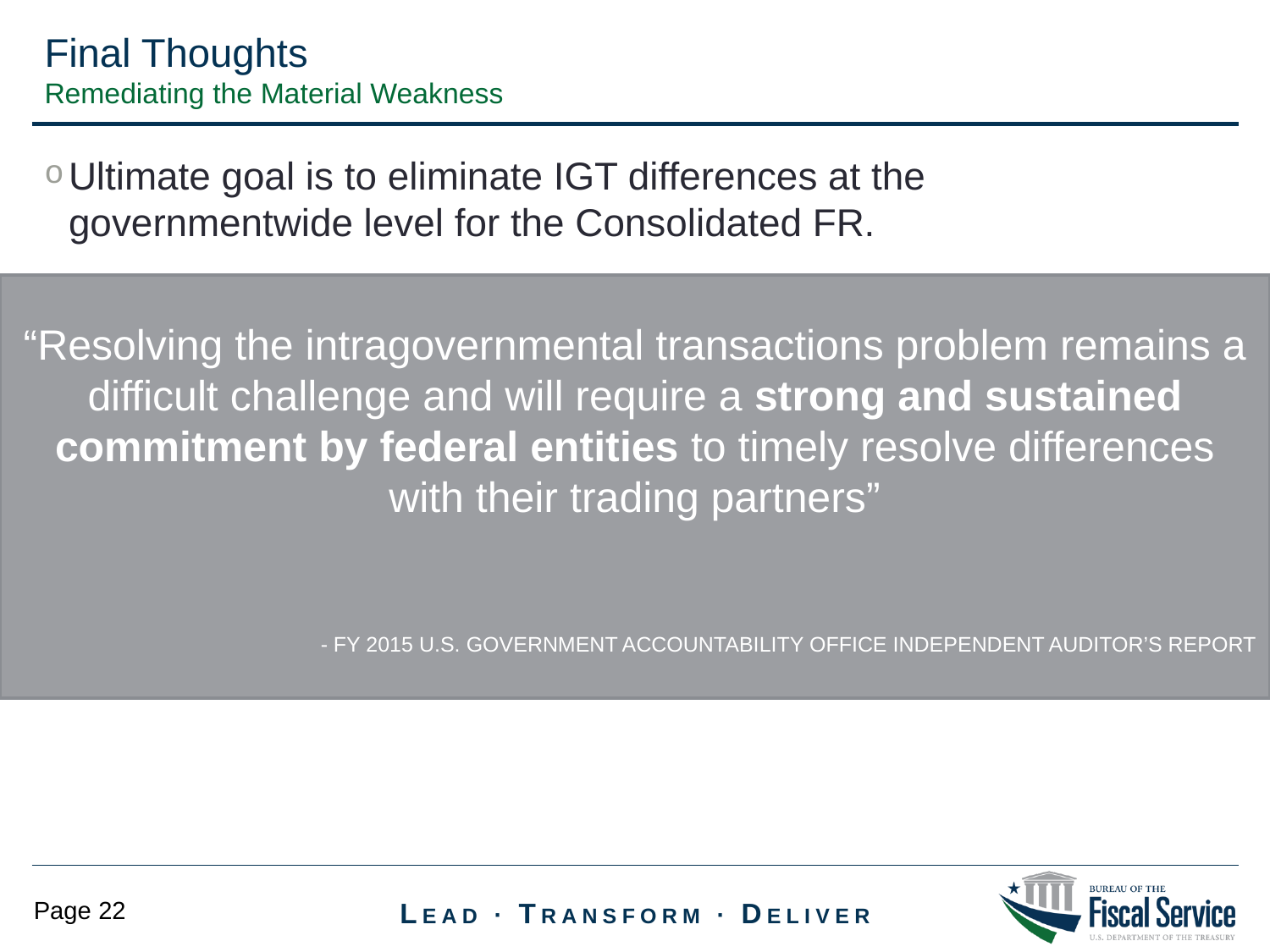

Final Thoughts
Remediating the Material Weakness

Ultimate goal is to eliminate IGT differences at the governmentwide level for the Consolidated FR.
“Resolving the intragovernmental transactions problem remains a difficult challenge and will require a strong and sustained commitment by federal entities to timely resolve differences with their trading partners”

- FY 2015 U.S. GOVERNMENT ACCOUNTABILITY OFFICE INDEPENDENT AUDITOR’S REPORT